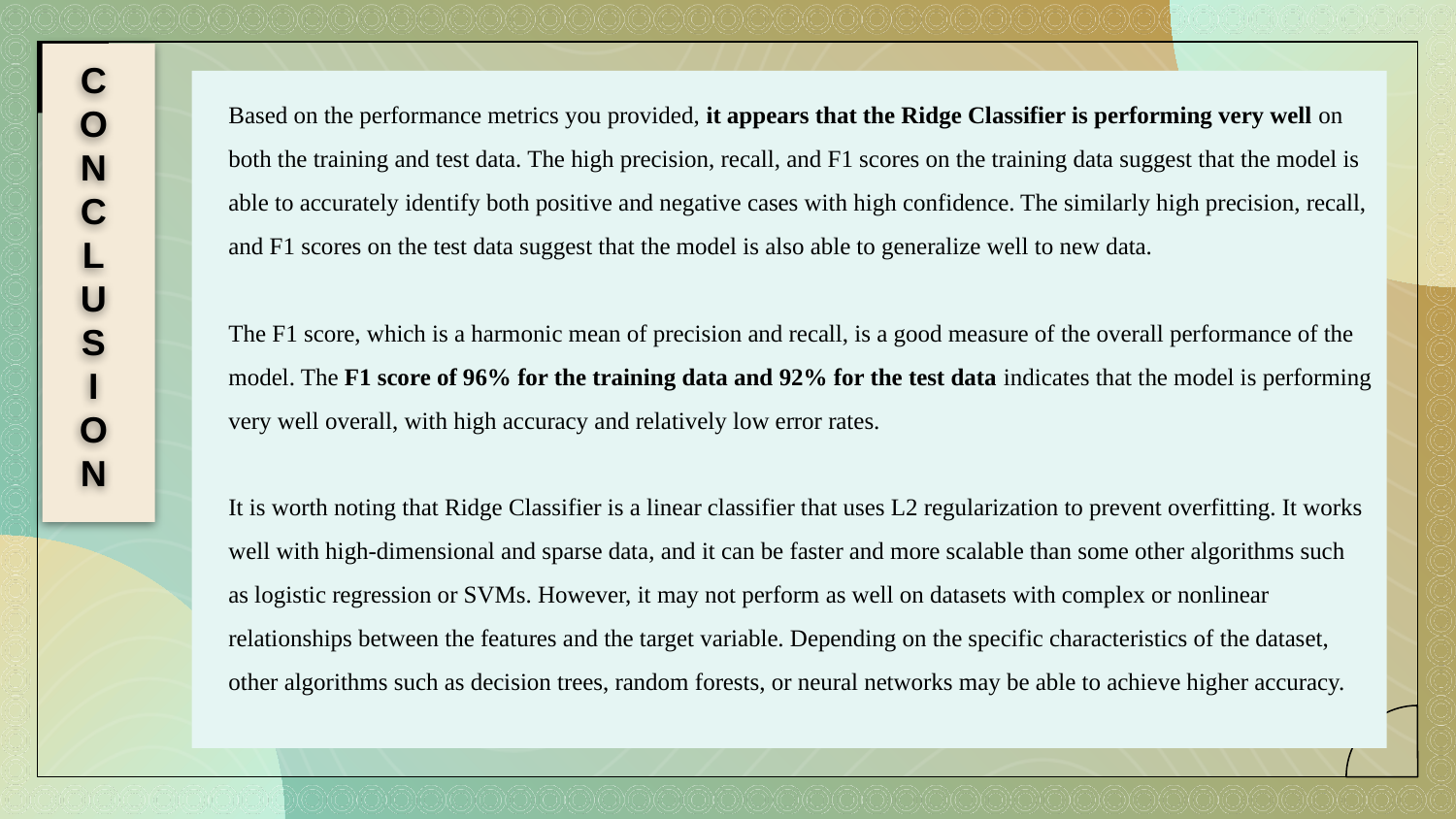

# Based on the performance metrics you provided, it appears that the Ridge Classifier is performing very well on both the training and test data. The high precision, recall, and F1 scores on the training data suggest that the model is able to accurately identify both positive and negative cases with high confidence. The similarly high precision, recall, and F1 scores on the test data suggest that the model is also able to generalize well to new data. The F1 score, which is a harmonic mean of precision and recall, is a good measure of the overall performance of the model. The F1 score of 96% for the training data and 92% for the test data indicates that the model is performing very well overall, with high accuracy and relatively low error rates. It is worth noting that Ridge Classifier is a linear classifier that uses L2 regularization to prevent overfitting. It works well with high-dimensional and sparse data, and it can be faster and more scalable than some other algorithms such as logistic regression or SVMs. However, it may not perform as well on datasets with complex or nonlinear relationships between the features and the target variable. Depending on the specific characteristics of the dataset, other algorithms such as decision trees, random forests, or neural networks may be able to achieve higher accuracy.
C
O
N
C
L
U
S
I
O
N